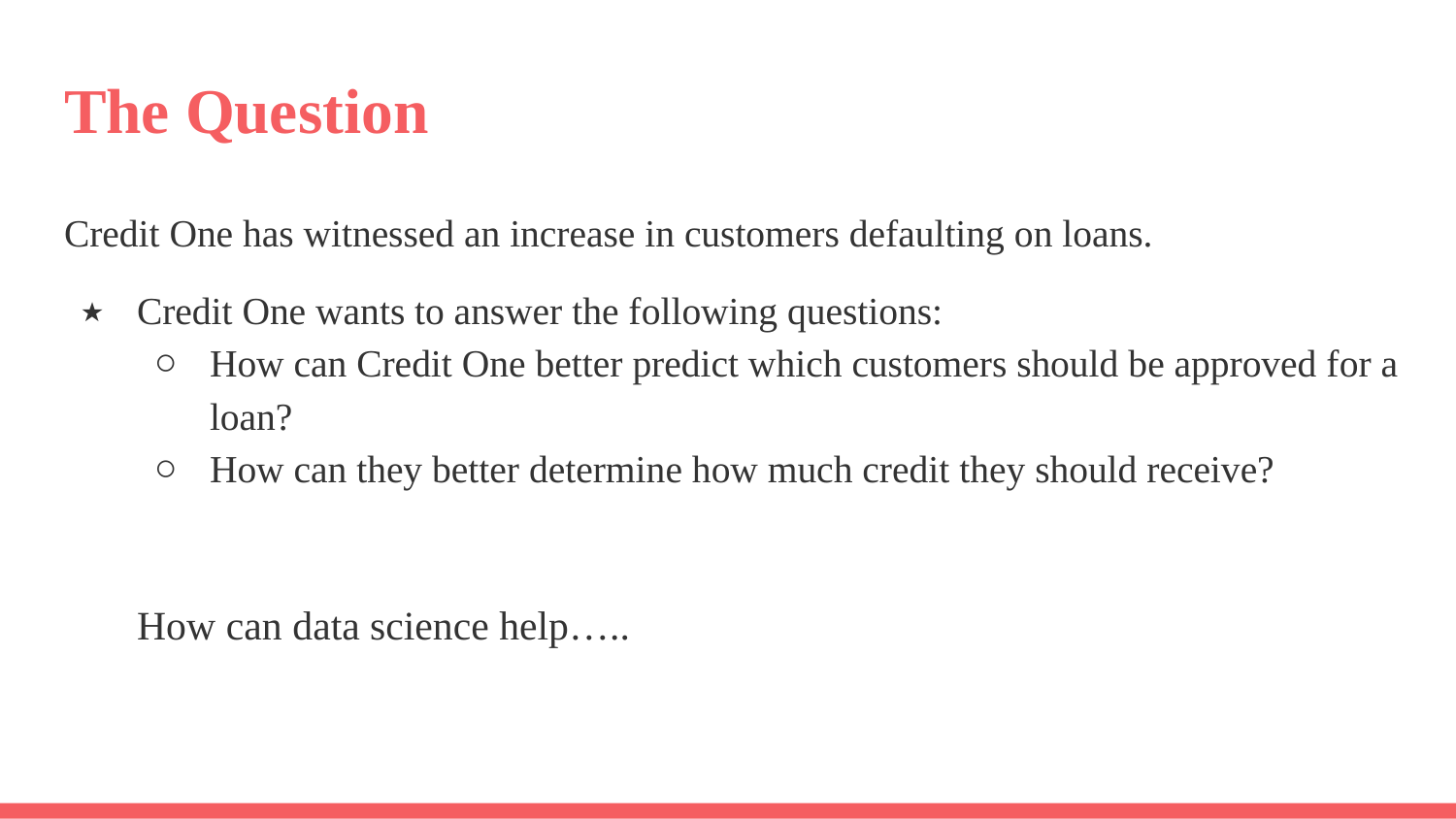

# The Question
Credit One has witnessed an increase in customers defaulting on loans.
Credit One wants to answer the following questions:
How can Credit One better predict which customers should be approved for a loan?
How can they better determine how much credit they should receive?

How can data science help…..